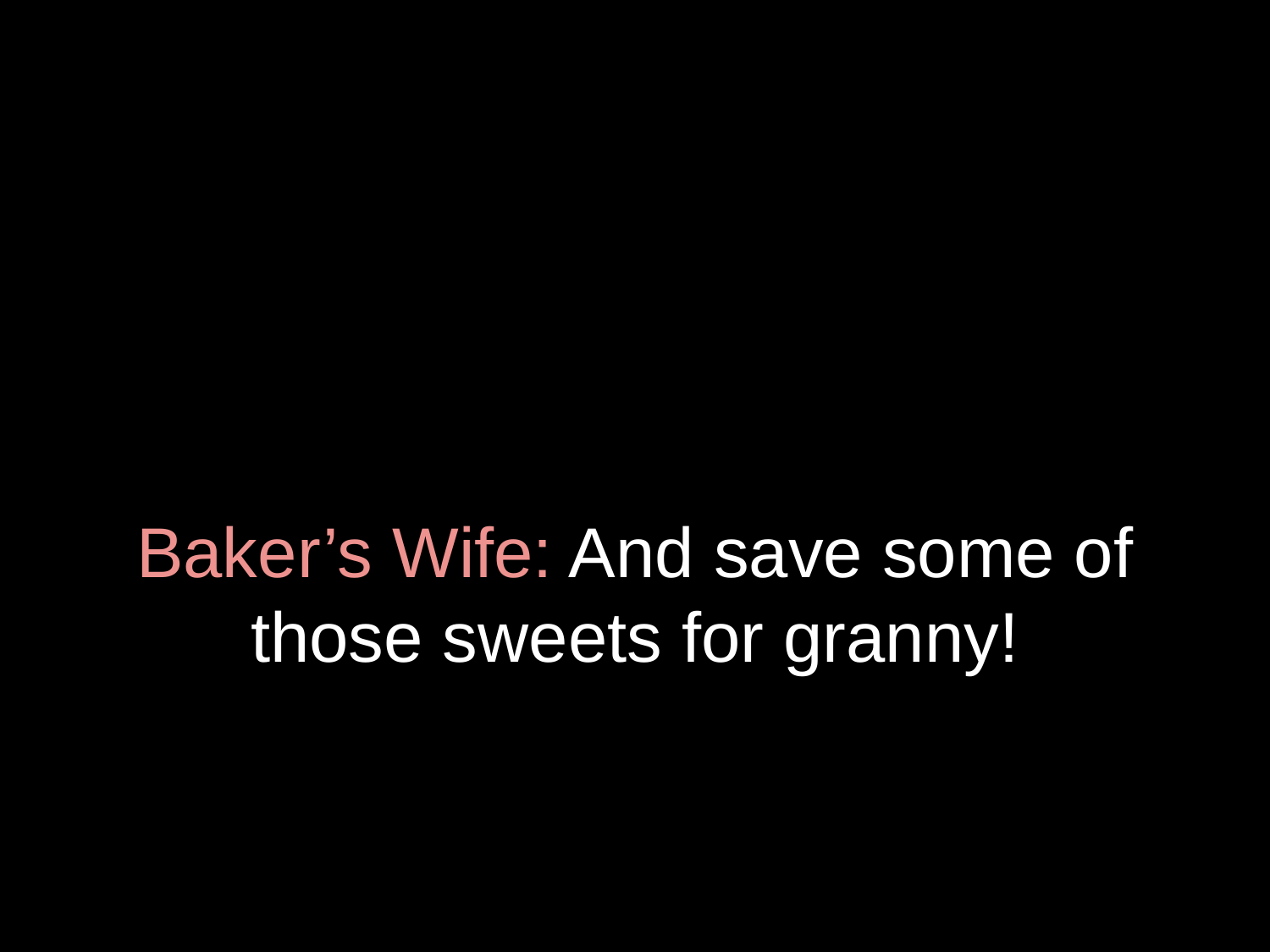

# Baker’s Wife: And save some of those sweets for granny!